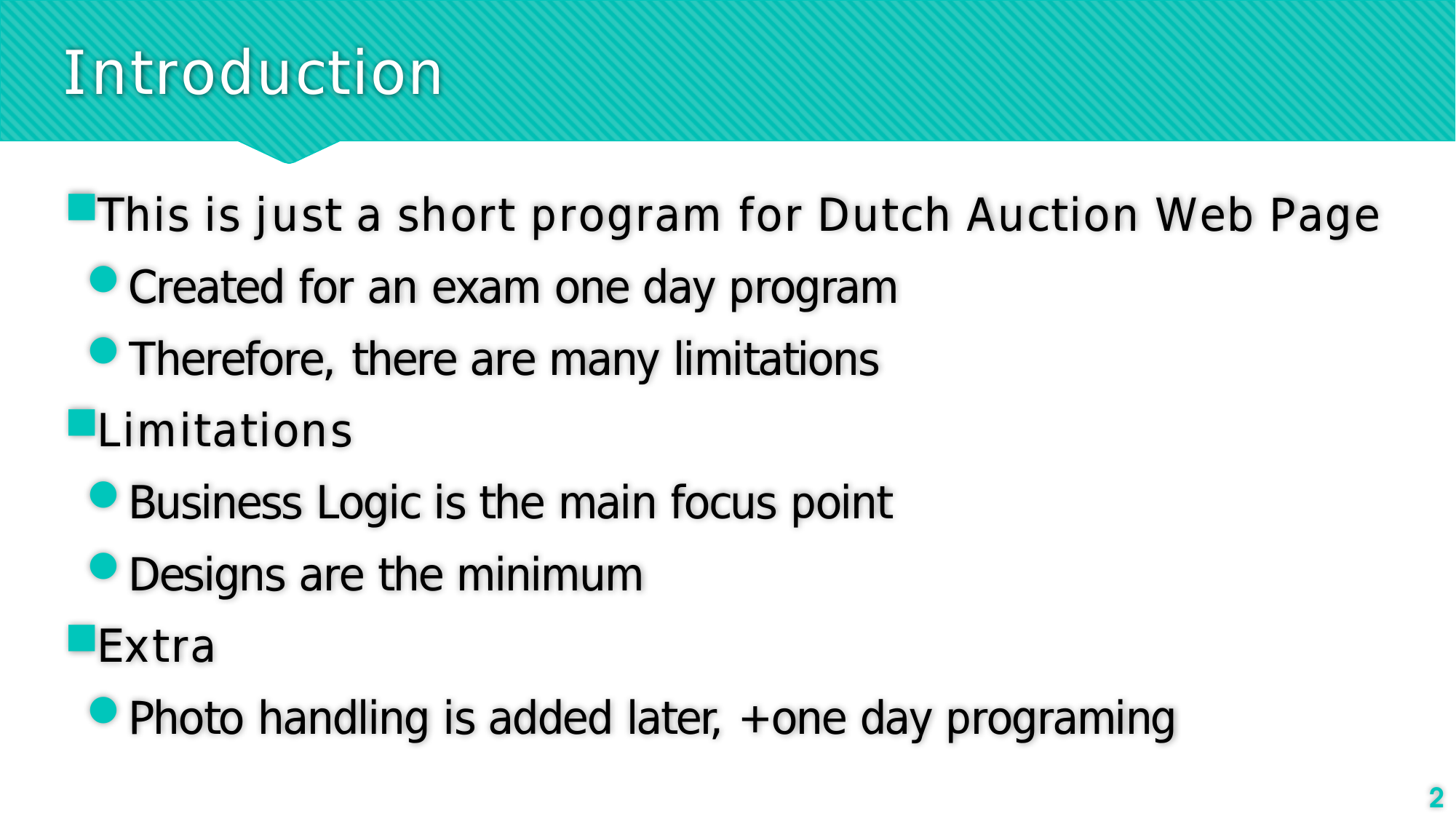

# Introduction
This is just a short program for Dutch Auction Web Page
Created for an exam one day program
Therefore, there are many limitations
Limitations
Business Logic is the main focus point
Designs are the minimum
Extra
Photo handling is added later, +one day programing
2